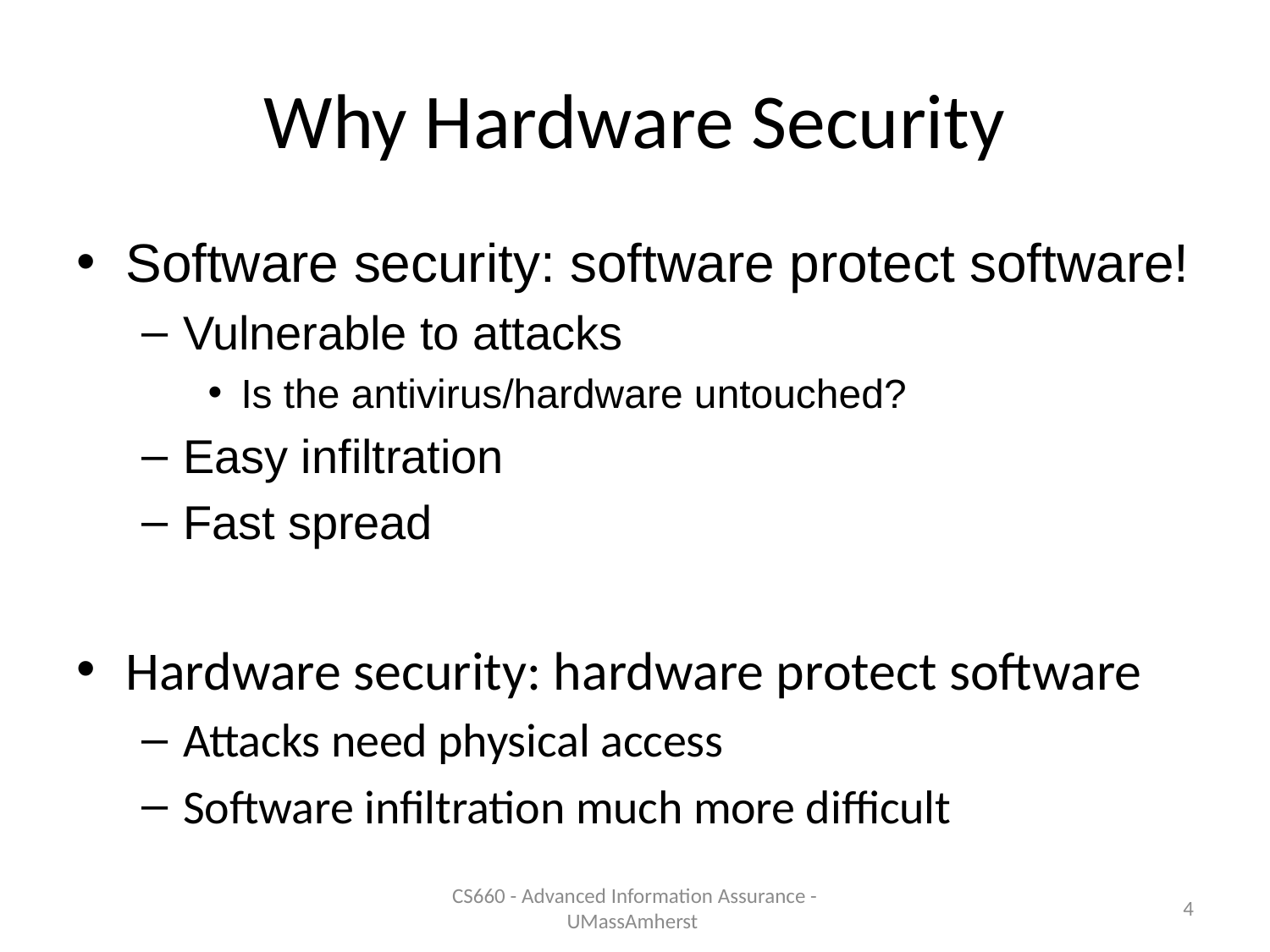

# Why Hardware Security
Software security: software protect software!
Vulnerable to attacks
Is the antivirus/hardware untouched?
Easy infiltration
Fast spread

Hardware security: hardware protect software
Attacks need physical access
Software infiltration much more difficult
CS660 - Advanced Information Assurance - UMassAmherst
4